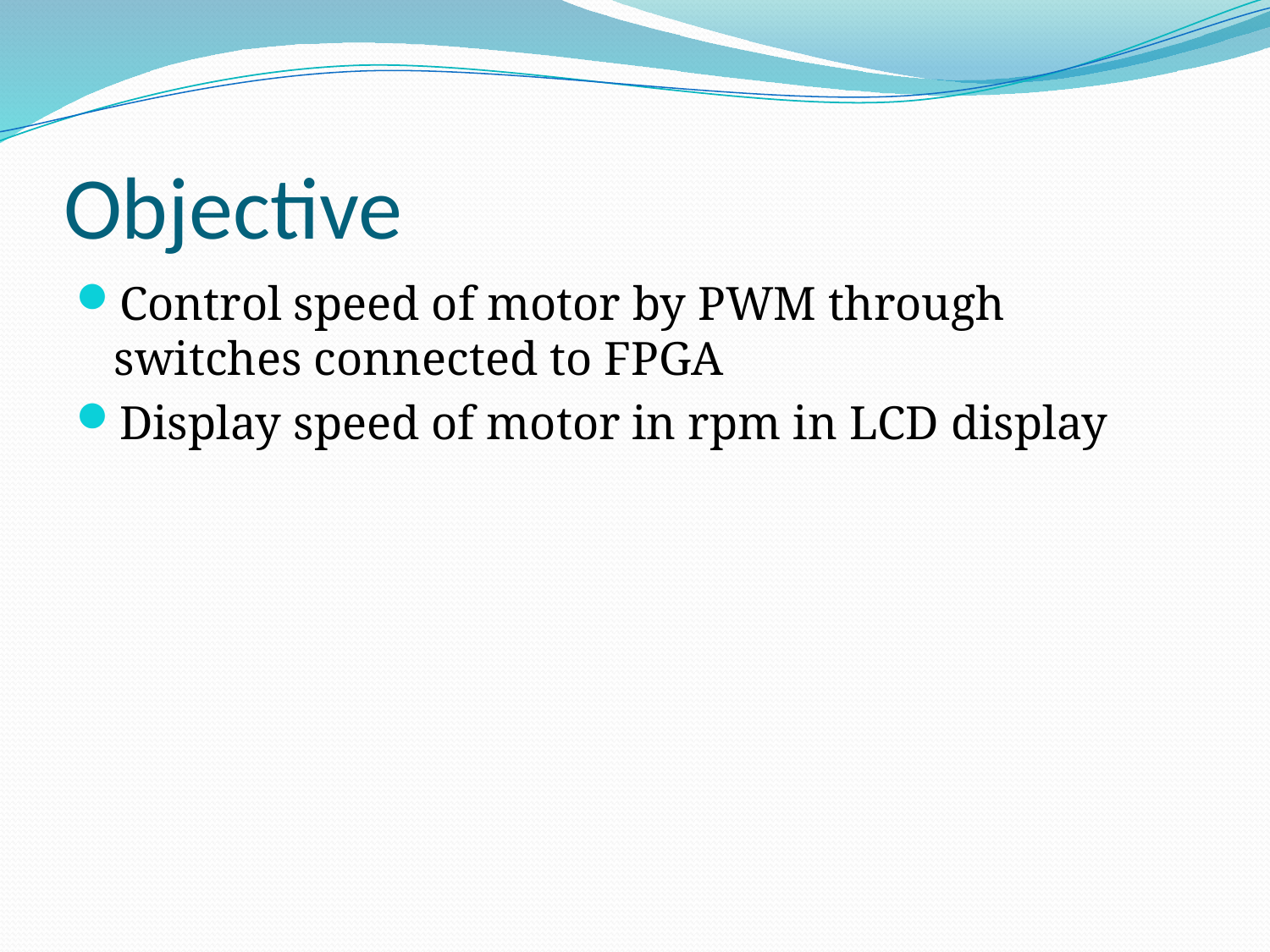

# Objective
Control speed of motor by PWM through switches connected to FPGA
Display speed of motor in rpm in LCD display